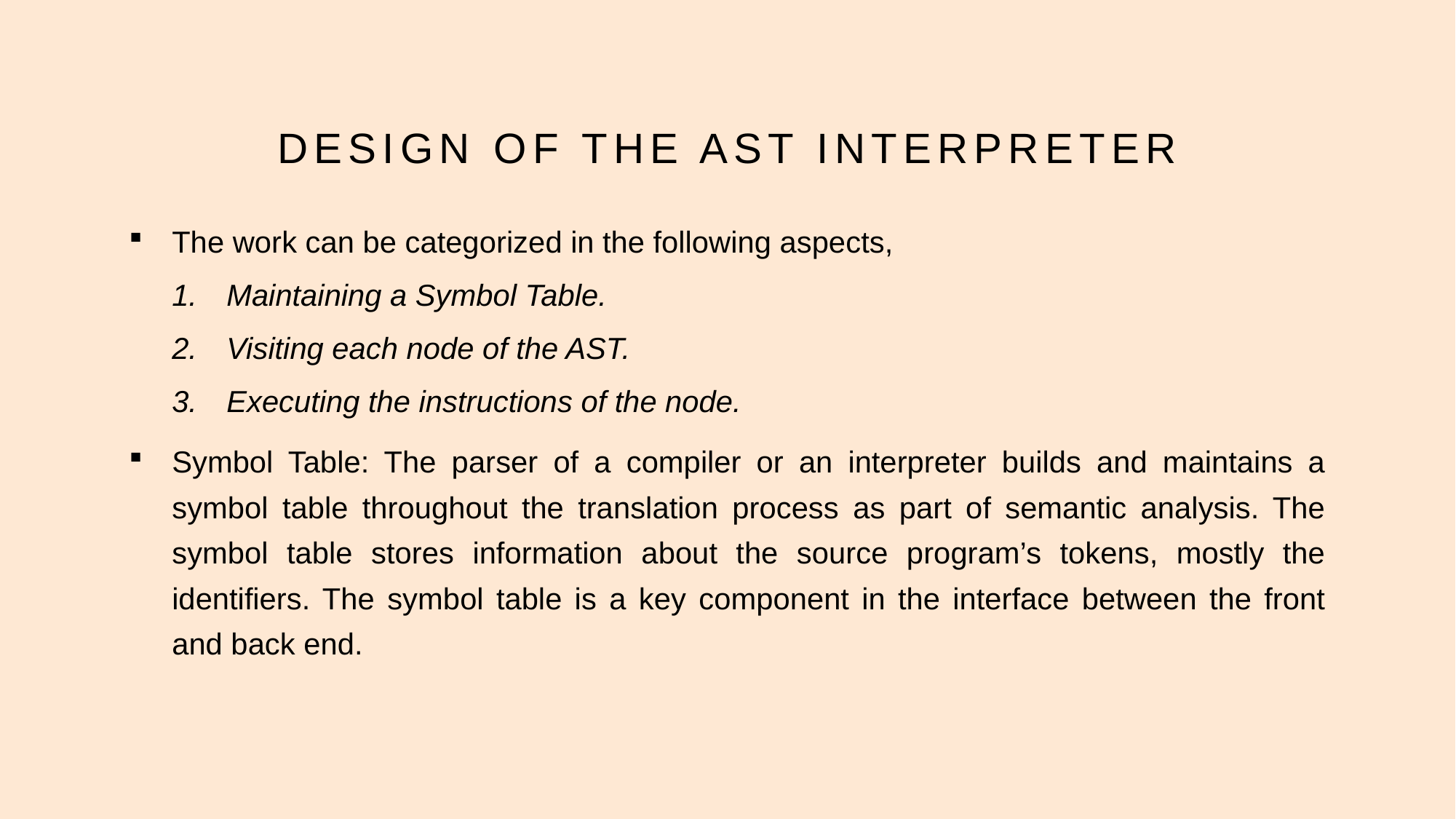

# Design of the AST Interpreter
The work can be categorized in the following aspects,
Maintaining a Symbol Table.
Visiting each node of the AST.
Executing the instructions of the node.
Symbol Table: The parser of a compiler or an interpreter builds and maintains a symbol table throughout the translation process as part of semantic analysis. The symbol table stores information about the source program’s tokens, mostly the identifiers. The symbol table is a key component in the interface between the front and back end.